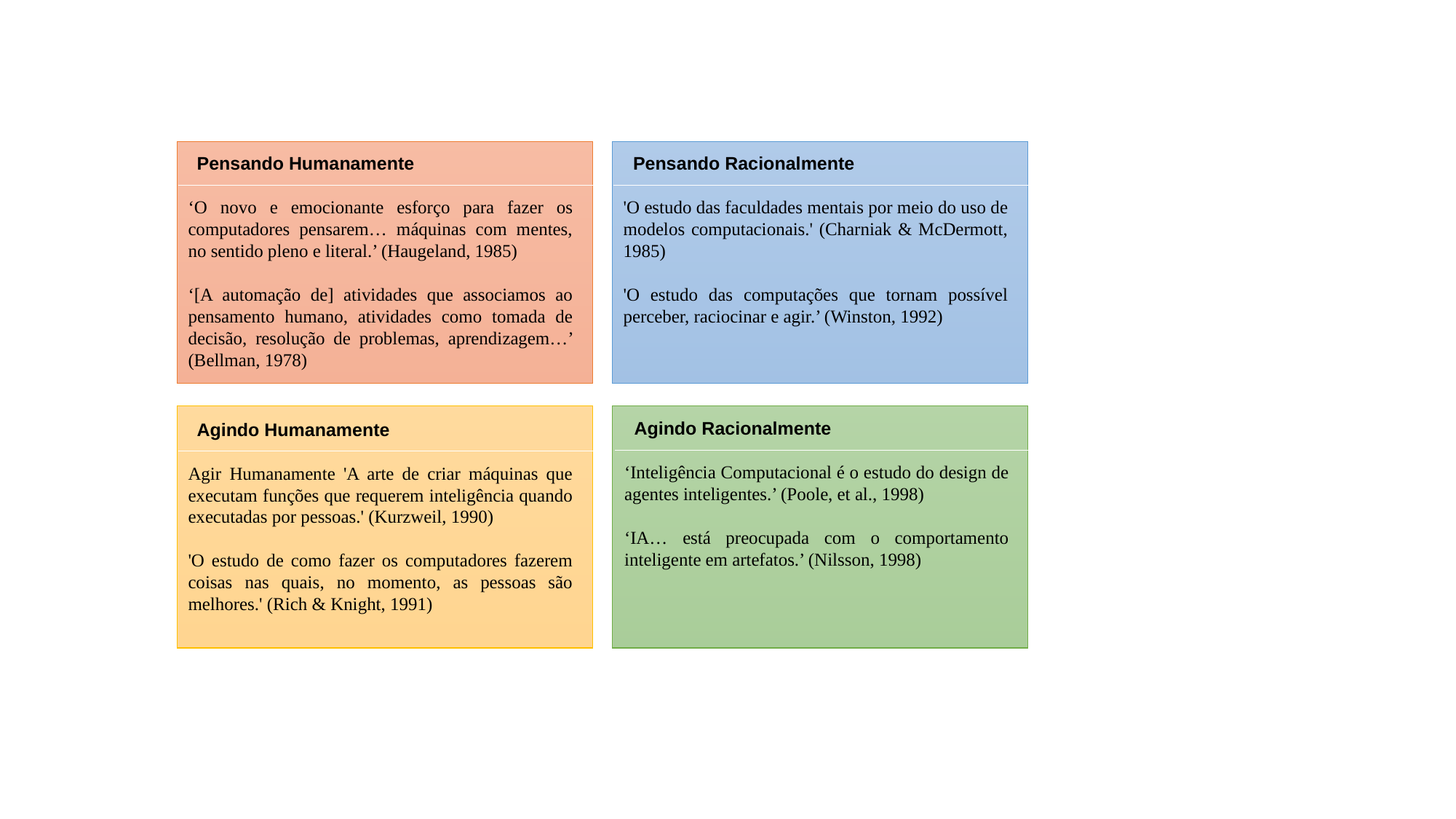

Pensando Humanamente
Pensando Racionalmente
‘O novo e emocionante esforço para fazer os computadores pensarem… máquinas com mentes, no sentido pleno e literal.’ (Haugeland, 1985)

‘[A automação de] atividades que associamos ao pensamento humano, atividades como tomada de decisão, resolução de problemas, aprendizagem…’ (Bellman, 1978)
'O estudo das faculdades mentais por meio do uso de modelos computacionais.' (Charniak & McDermott, 1985)

'O estudo das computações que tornam possível perceber, raciocinar e agir.’ (Winston, 1992)

Agindo Racionalmente
Agindo Humanamente
‘Inteligência Computacional é o estudo do design de agentes inteligentes.’ (Poole, et al., 1998)

‘IA… está preocupada com o comportamento inteligente em artefatos.’ (Nilsson, 1998)
Agir Humanamente 'A arte de criar máquinas que executam funções que requerem inteligência quando executadas por pessoas.' (Kurzweil, 1990)

'O estudo de como fazer os computadores fazerem coisas nas quais, no momento, as pessoas são melhores.' (Rich & Knight, 1991)